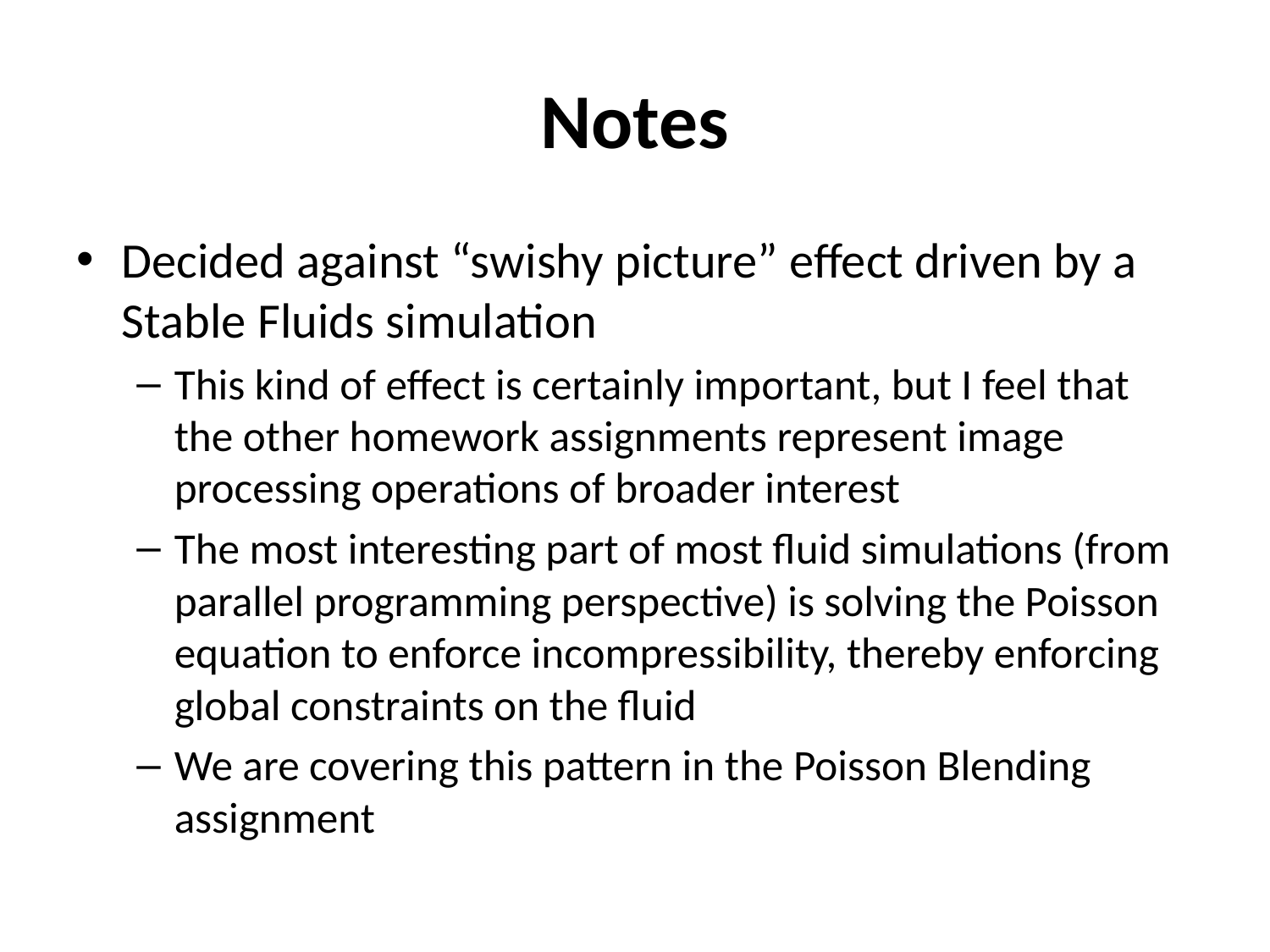

# Notes
Decided against “swishy picture” effect driven by a Stable Fluids simulation
This kind of effect is certainly important, but I feel that the other homework assignments represent image processing operations of broader interest
The most interesting part of most fluid simulations (from parallel programming perspective) is solving the Poisson equation to enforce incompressibility, thereby enforcing global constraints on the fluid
We are covering this pattern in the Poisson Blending assignment